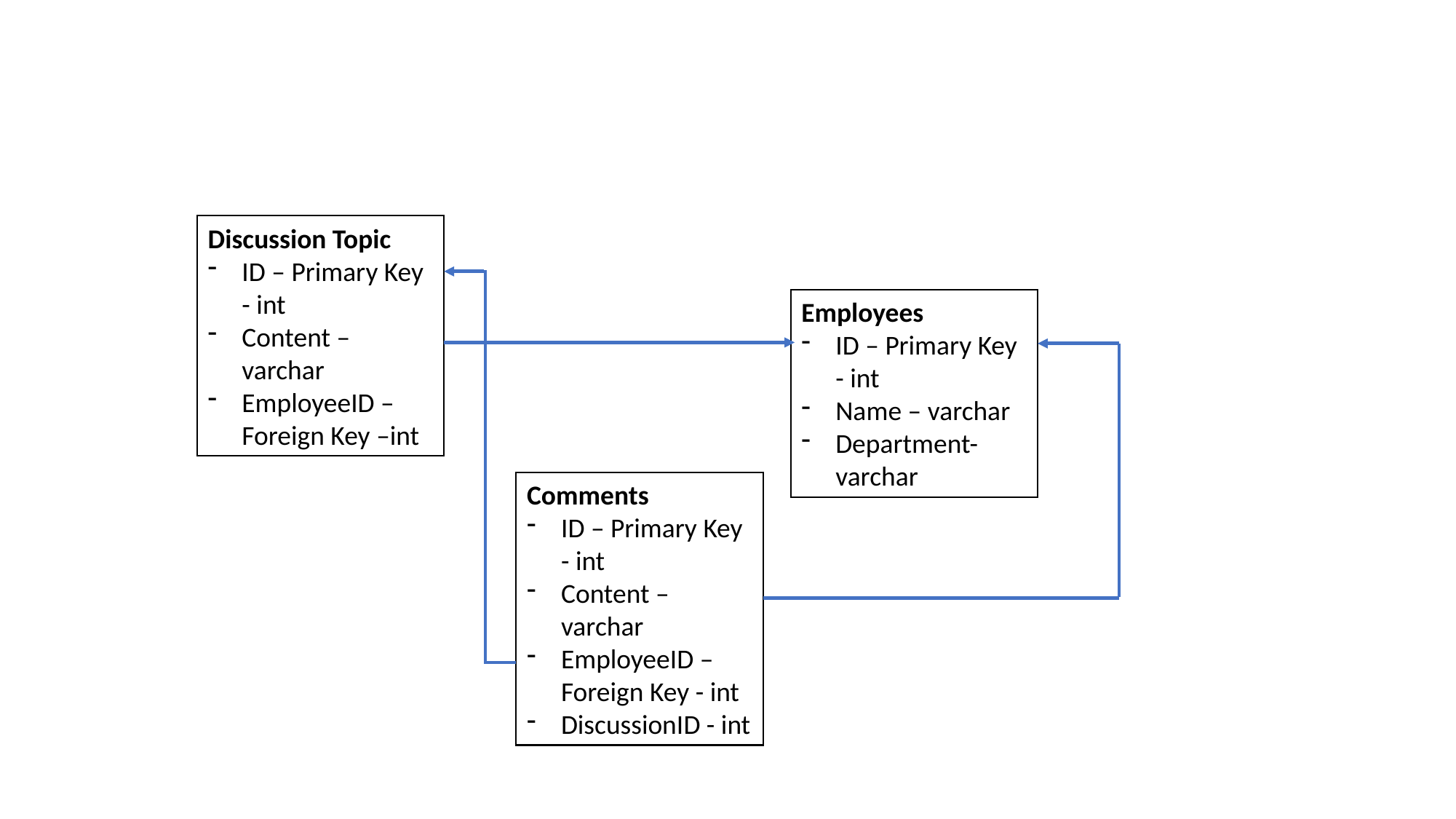

Discussion Topic
ID – Primary Key - int
Content – varchar
EmployeeID – Foreign Key –int
Employees
ID – Primary Key - int
Name – varchar
Department- varchar
Comments
ID – Primary Key - int
Content – varchar
EmployeeID – Foreign Key - int
DiscussionID - int